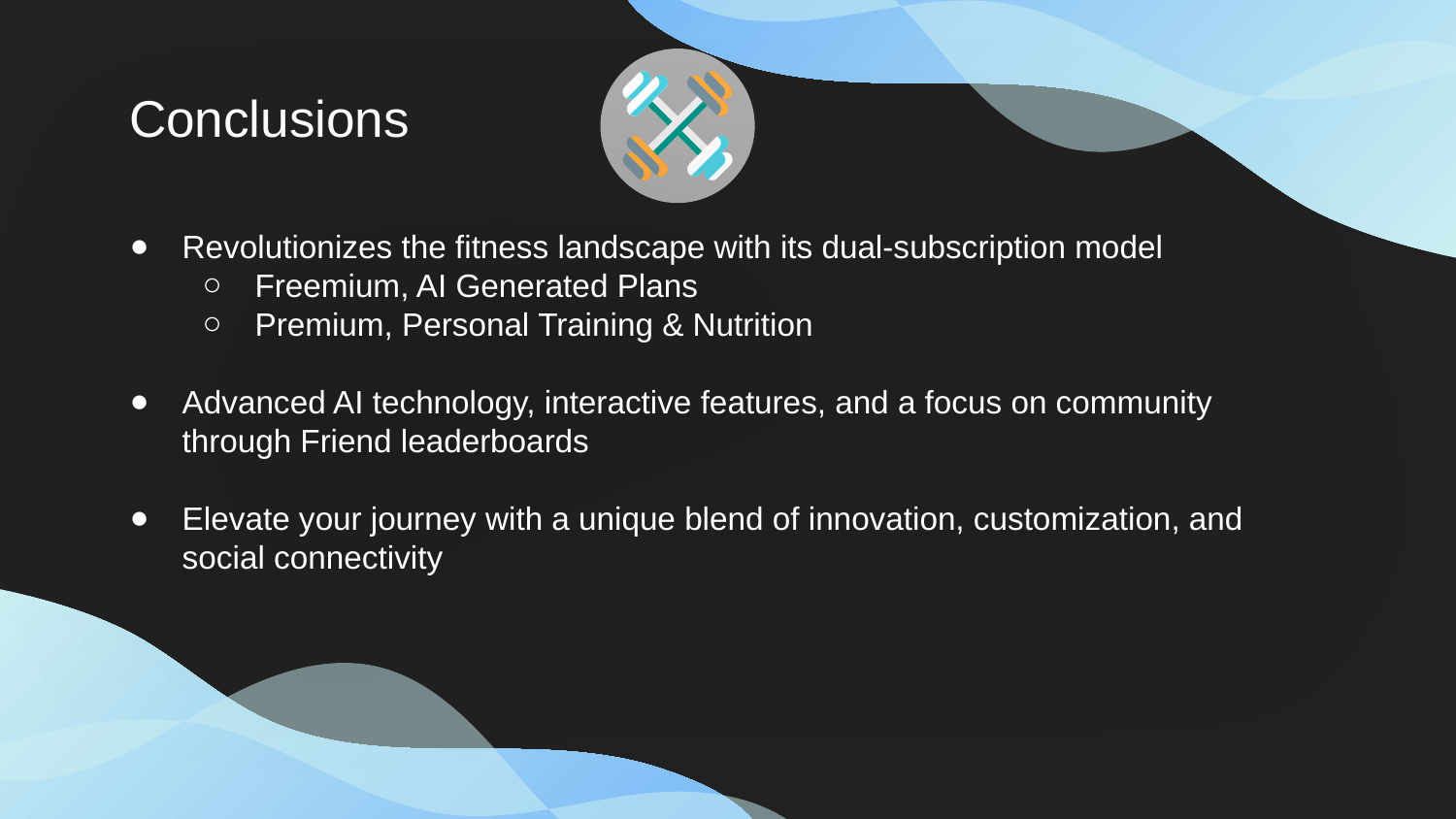

# Conclusions
Revolutionizes the fitness landscape with its dual-subscription model
Freemium, AI Generated Plans
Premium, Personal Training & Nutrition

Advanced AI technology, interactive features, and a focus on community through Friend leaderboards

Elevate your journey with a unique blend of innovation, customization, and social connectivity